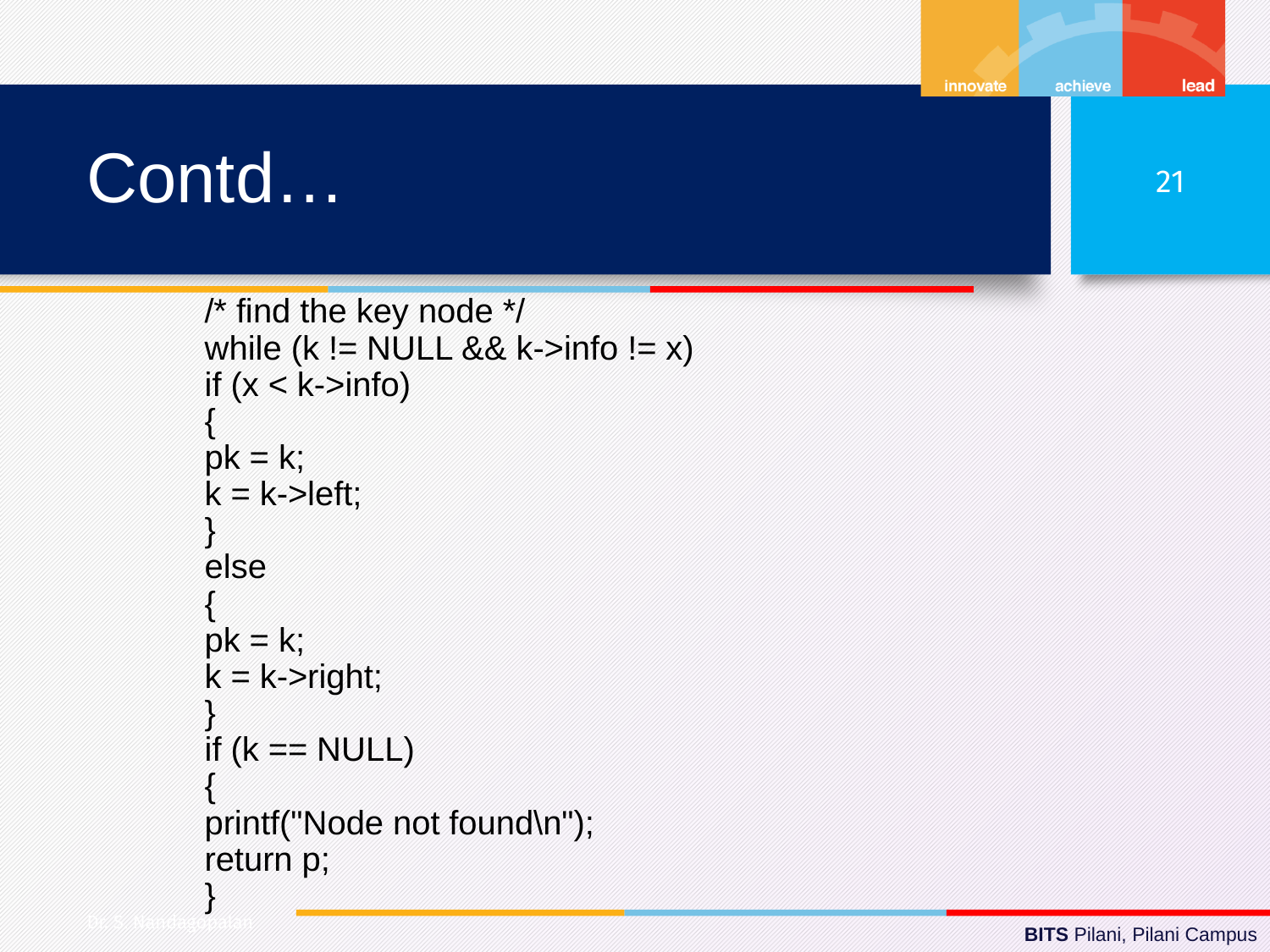

# Contd…
21
	/* find the key node */
	while (k != NULL && k->info != x)
		if (x < k->info)
		{
			pk = k;
			k = k->left;
		}
		else
		{
			pk = k;
			k = k->right;
		}
	if (k == NULL)
	{
		printf("Node not found\n");
		return p;
	}

Dr. S. Nandagopalan